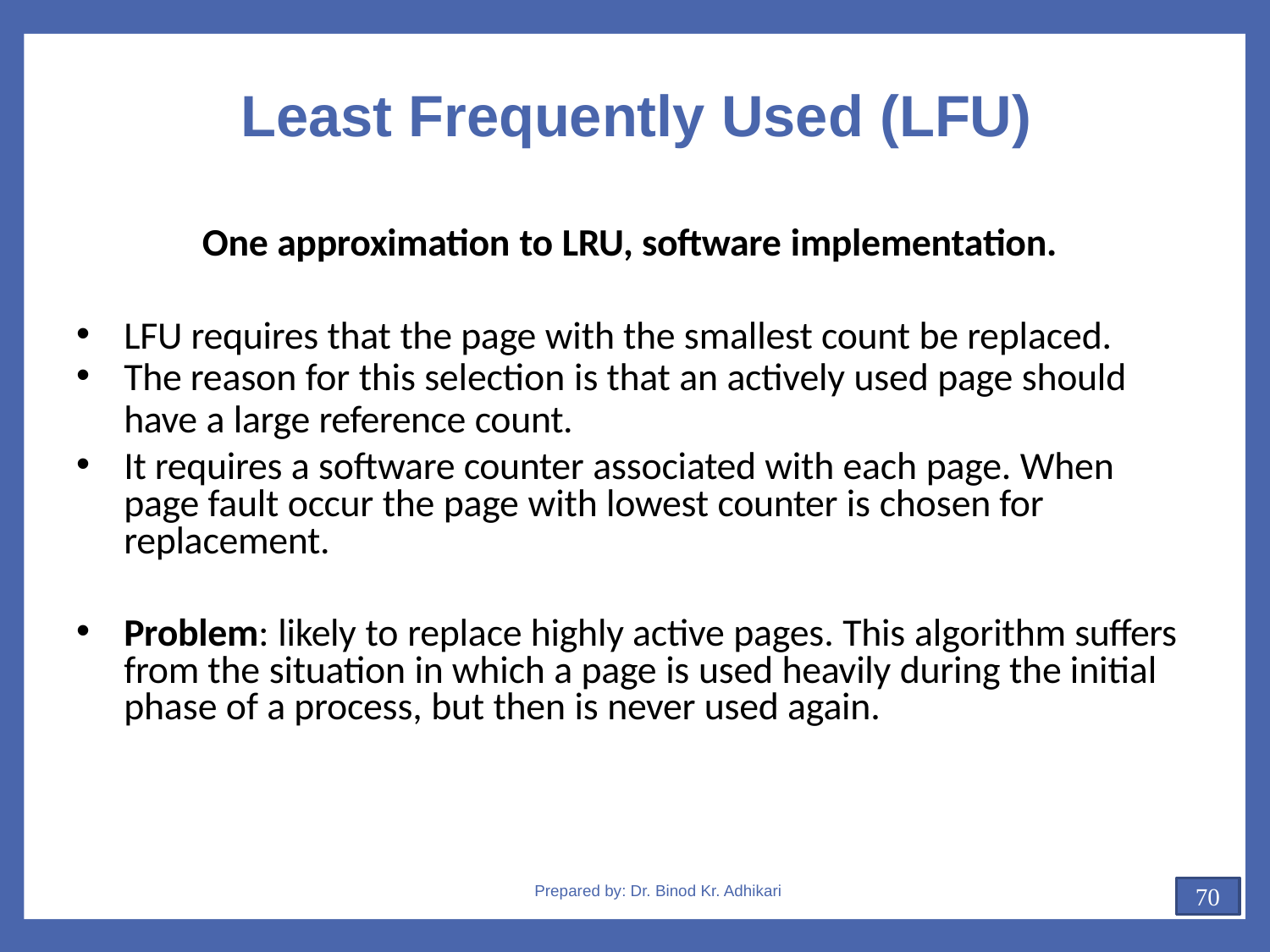

# Least Frequently Used (LFU)
One approximation to LRU, software implementation.

LFU requires that the page with the smallest count be replaced.
The reason for this selection is that an actively used page should
have a large reference count.
It requires a software counter associated with each page. When  page fault occur the page with lowest counter is chosen for  replacement.

Problem: likely to replace highly active pages. This algorithm suffers  from the situation in which a page is used heavily during the initial  phase of a process, but then is never used again.
Prepared by: Dr. Binod Kr. Adhikari